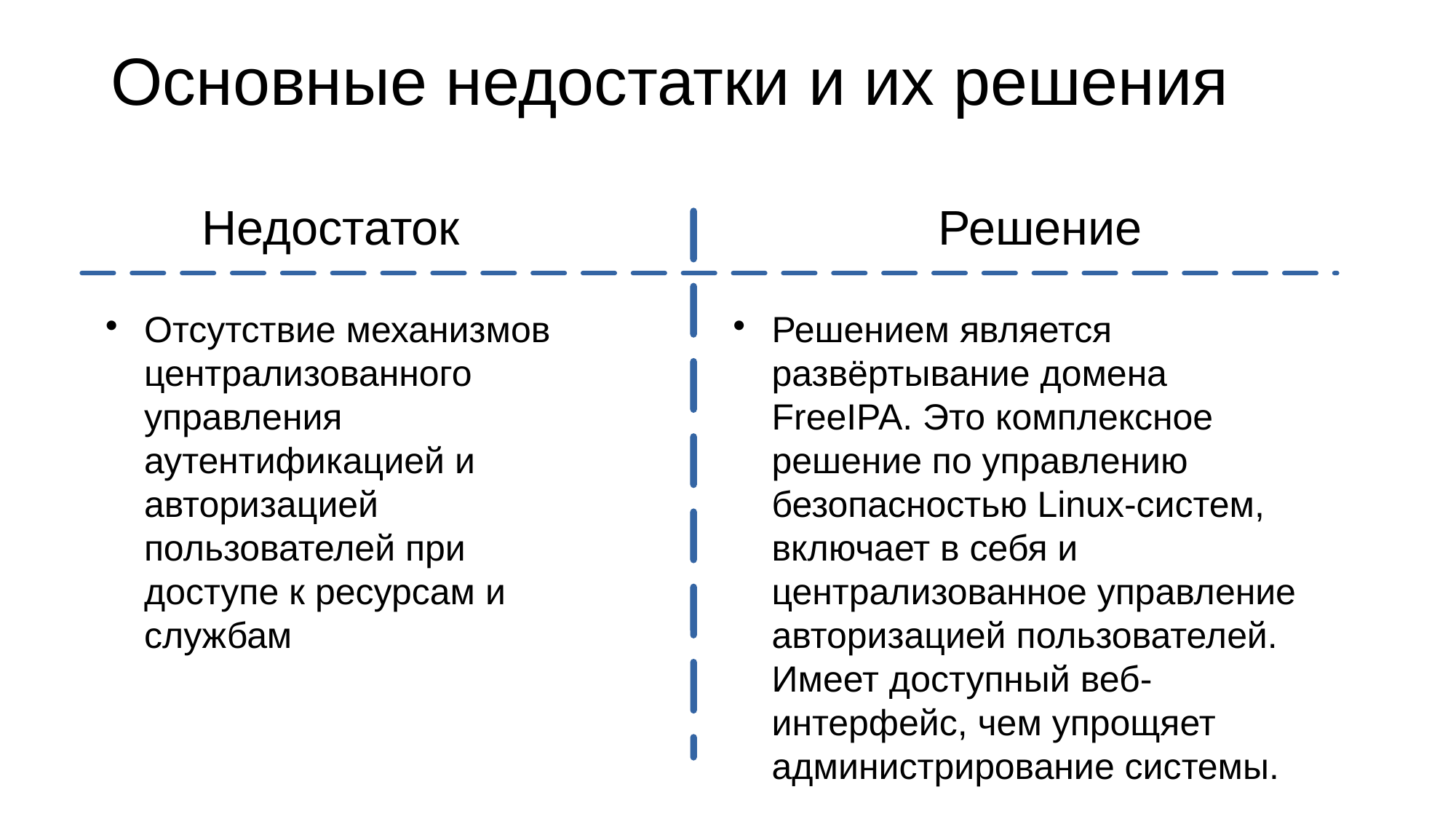

# Основные недостатки и их решения
Недостаток
Решение

Отсутствие механизмов централизованного управления аутентификацией и авторизацией пользователей при доступе к ресурсам и службам
Решением является развёртывание домена FreeIPA. Это комплексное решение по управлению безопасностью Linux-систем, включает в себя и централизованное управление авторизацией пользователей. Имеет доступный веб-интерфейс, чем упрощяет администрирование системы.